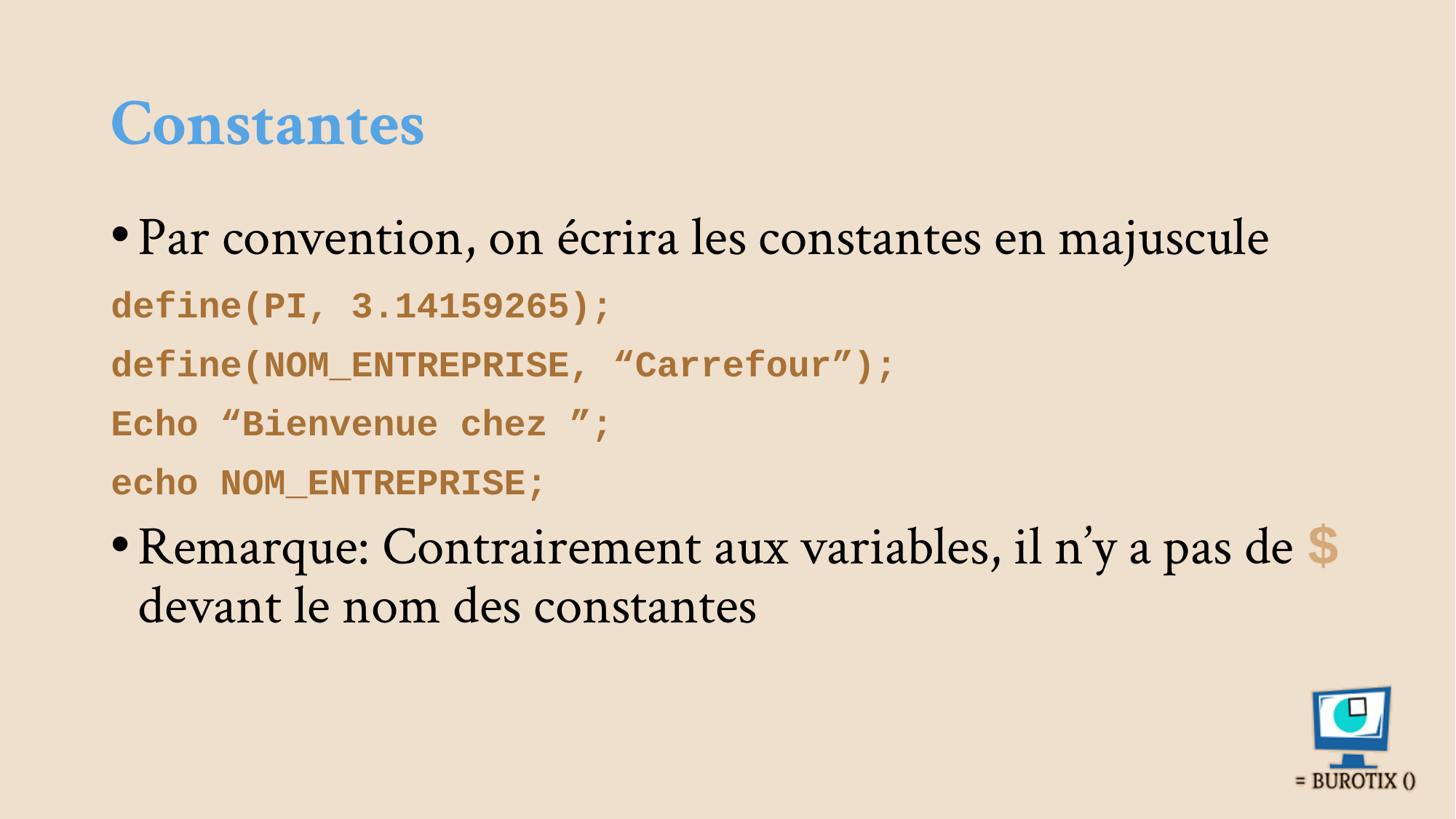

# Constantes
Par convention, on écrira les constantes en majuscule
define(PI, 3.14159265);
define(NOM_ENTREPRISE, “Carrefour”);
Echo “Bienvenue chez ”;
echo NOM_ENTREPRISE;
Remarque: Contrairement aux variables, il n’y a pas de $ devant le nom des constantes